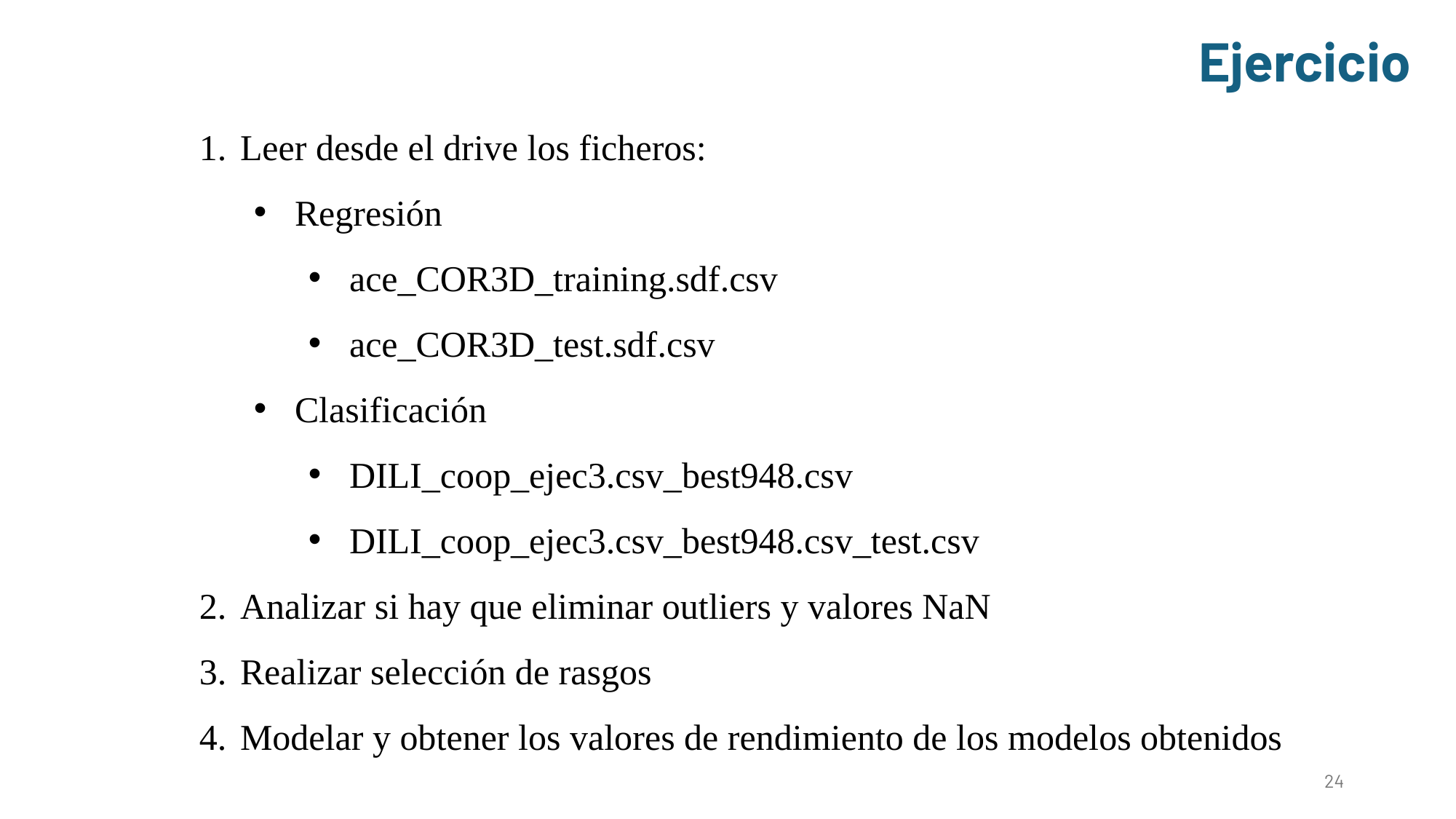

Ejercicio
Leer desde el drive los ficheros:
Regresión
ace_COR3D_training.sdf.csv
ace_COR3D_test.sdf.csv
Clasificación
DILI_coop_ejec3.csv_best948.csv
DILI_coop_ejec3.csv_best948.csv_test.csv
Analizar si hay que eliminar outliers y valores NaN
Realizar selección de rasgos
Modelar y obtener los valores de rendimiento de los modelos obtenidos

24